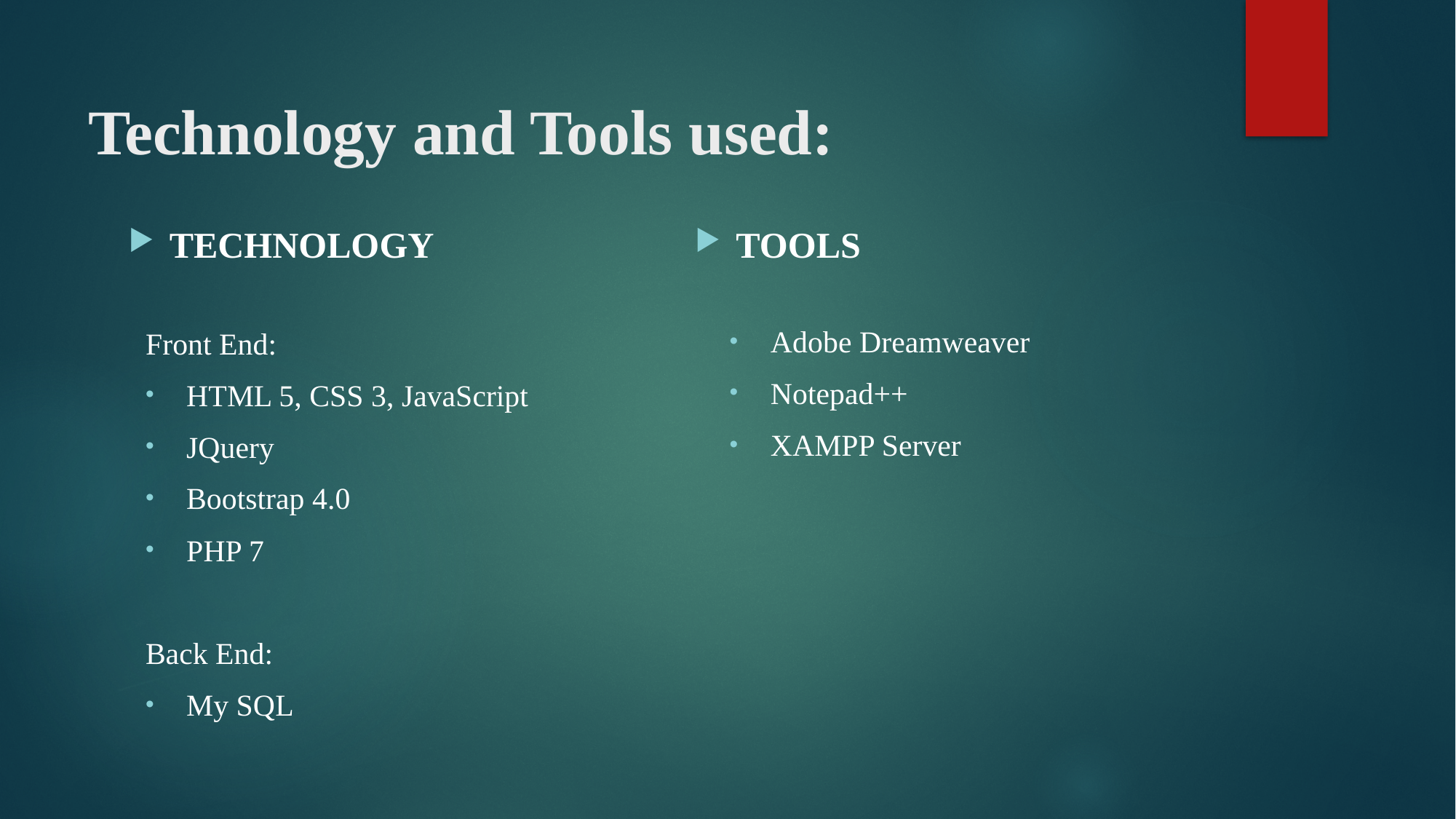

Technology and Tools used:
TECHNOLOGY
TOOLS
Adobe Dreamweaver
Notepad++
XAMPP Server
Front End:
HTML 5, CSS 3, JavaScript
JQuery
Bootstrap 4.0
PHP 7

Back End:
My SQL